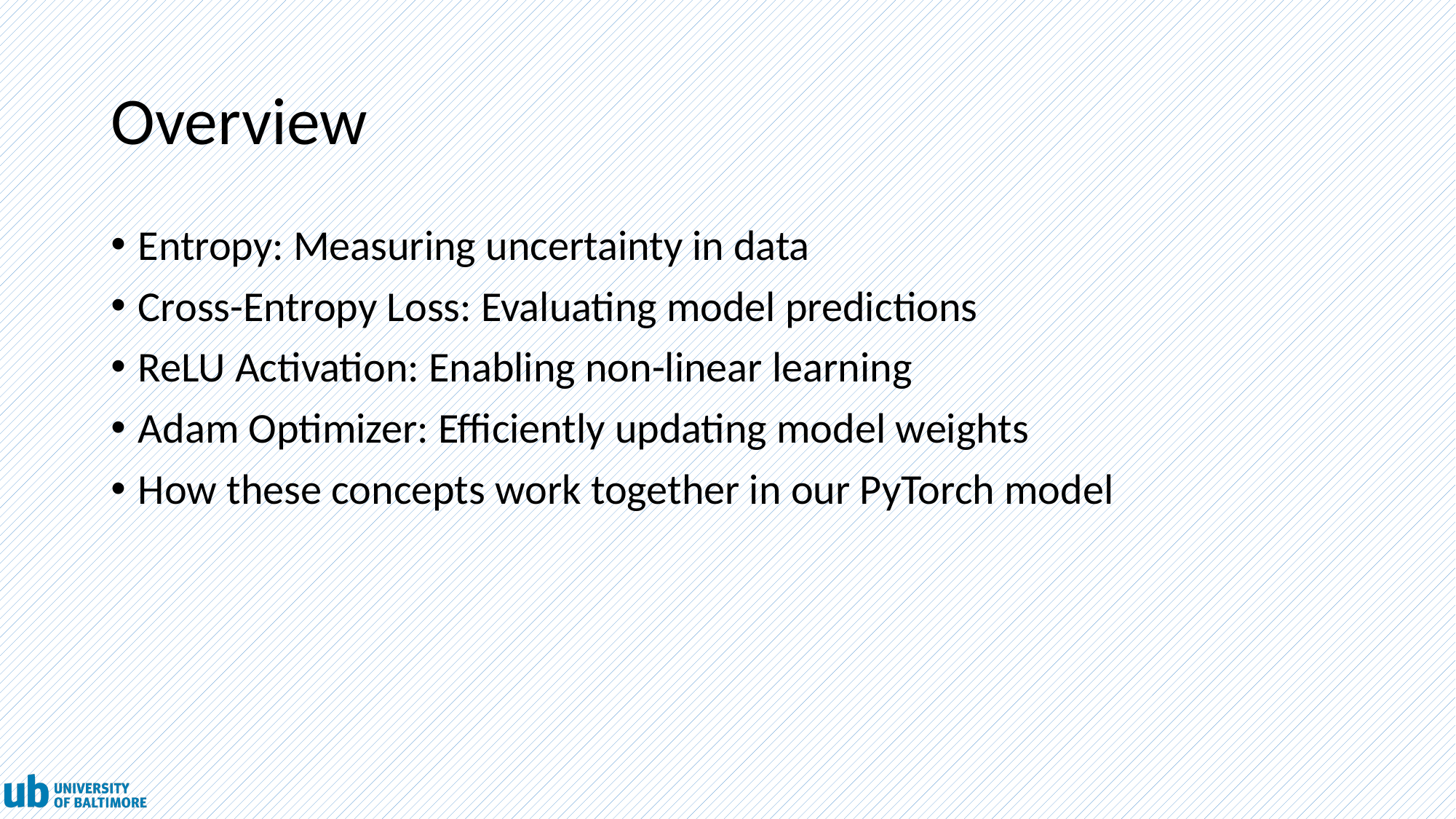

# Overview
Entropy: Measuring uncertainty in data
Cross-Entropy Loss: Evaluating model predictions
ReLU Activation: Enabling non-linear learning
Adam Optimizer: Efficiently updating model weights
How these concepts work together in our PyTorch model